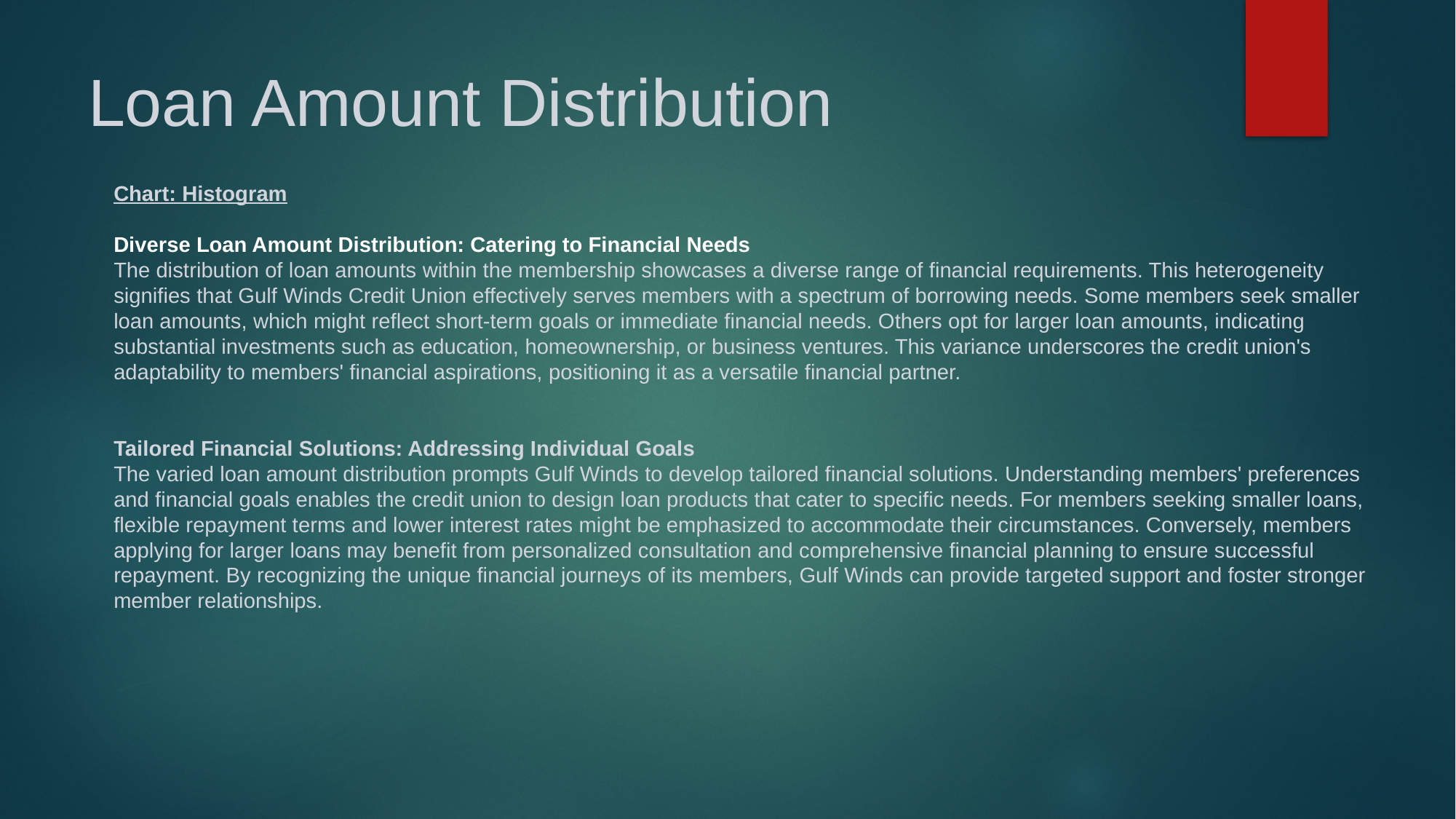

# Loan Amount Distribution
Chart: Histogram

Diverse Loan Amount Distribution: Catering to Financial Needs
The distribution of loan amounts within the membership showcases a diverse range of financial requirements. This heterogeneity signifies that Gulf Winds Credit Union effectively serves members with a spectrum of borrowing needs. Some members seek smaller loan amounts, which might reflect short-term goals or immediate financial needs. Others opt for larger loan amounts, indicating substantial investments such as education, homeownership, or business ventures. This variance underscores the credit union's adaptability to members' financial aspirations, positioning it as a versatile financial partner.

Tailored Financial Solutions: Addressing Individual Goals
The varied loan amount distribution prompts Gulf Winds to develop tailored financial solutions. Understanding members' preferences and financial goals enables the credit union to design loan products that cater to specific needs. For members seeking smaller loans, flexible repayment terms and lower interest rates might be emphasized to accommodate their circumstances. Conversely, members applying for larger loans may benefit from personalized consultation and comprehensive financial planning to ensure successful repayment. By recognizing the unique financial journeys of its members, Gulf Winds can provide targeted support and foster stronger member relationships.